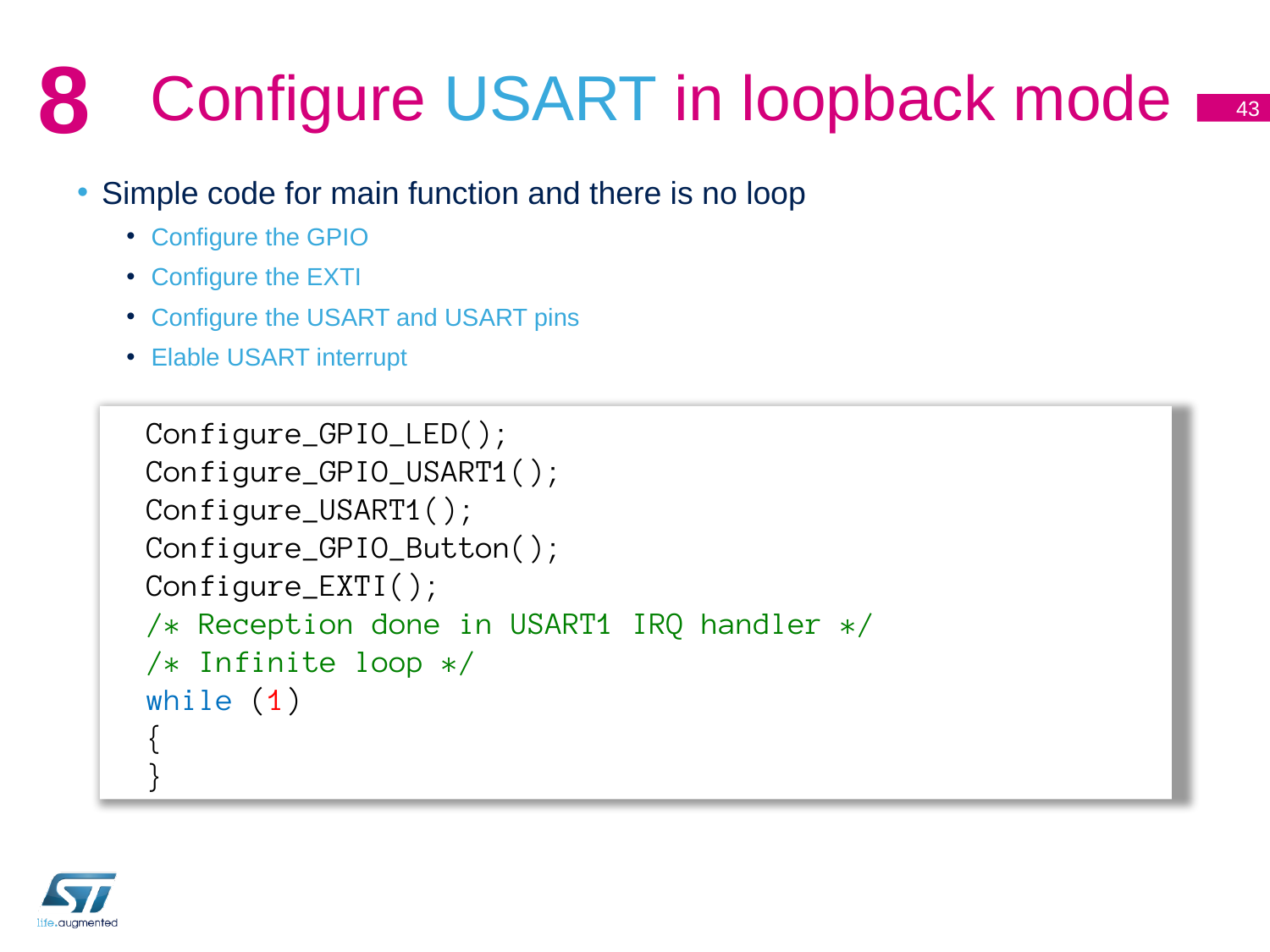

# Configure USART in loopback mode
8
43
Simple code for main function and there is no loop
Configure the GPIO
Configure the EXTI
Configure the USART and USART pins
Elable USART interrupt

  Configure_GPIO_LED();
  Configure_GPIO_USART1();
  Configure_USART1();
  Configure_GPIO_Button();
  Configure_EXTI();
  /* Reception done in USART1 IRQ handler */
  /* Infinite loop */
  while (1)
  {
  }